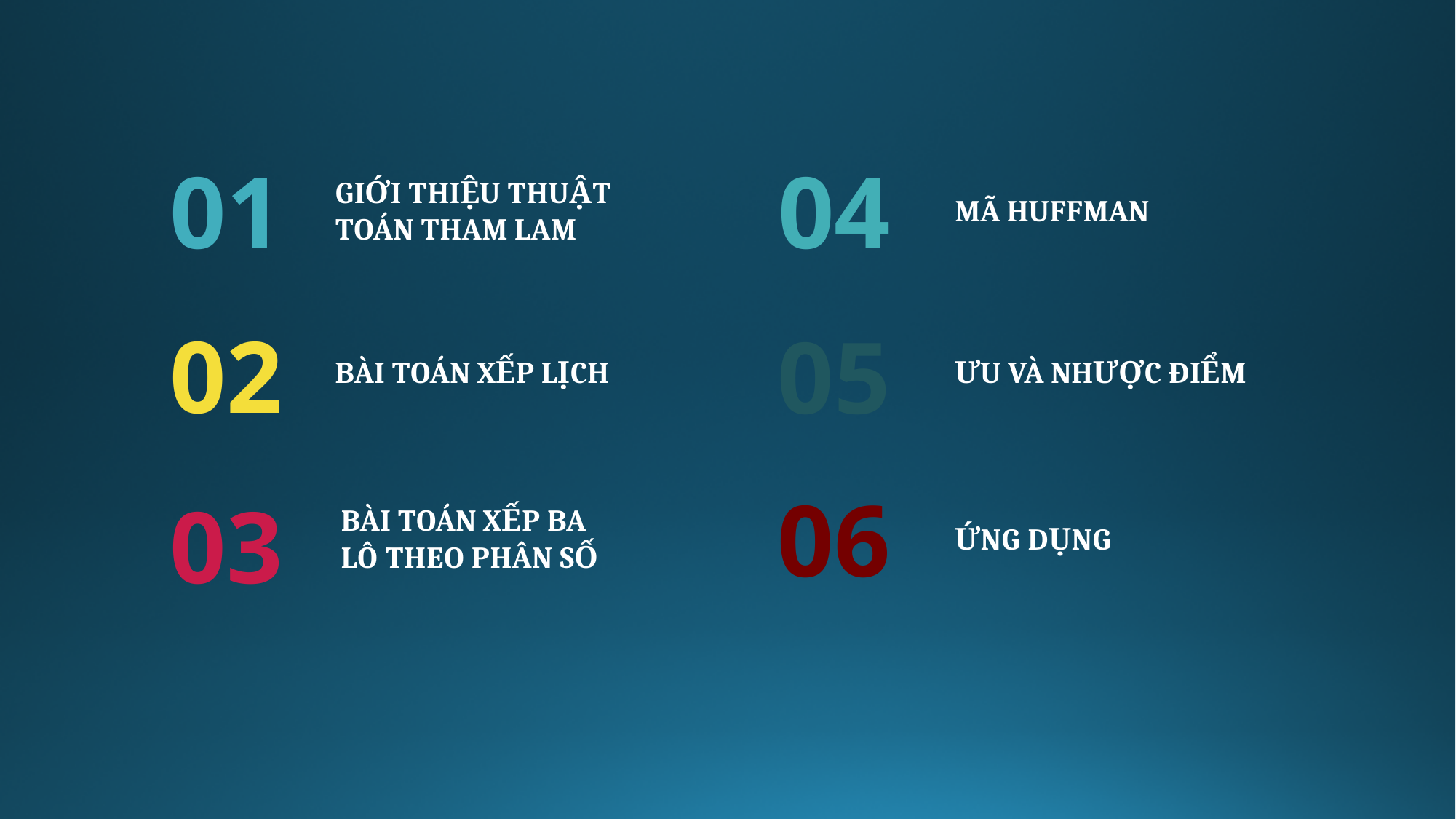

04
01
GIỚI THIỆU THUẬT TOÁN THAM LAM
MÃ HUFFMAN
02
05
BÀI TOÁN XẾP LỊCH
ƯU VÀ NHƯỢC ĐIỂM
06
03
BÀI TOÁN XẾP BA LÔ THEO PHÂN SỐ
ỨNG DỤNG